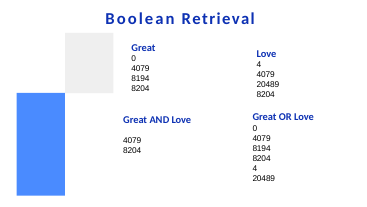

# Boolean Retrieval

Great
0
4079
8194
8204

Love
4
4079
20489
8204

Great OR Love
0
4079
8194
8204
4
20489

Great AND Love

4079
8204